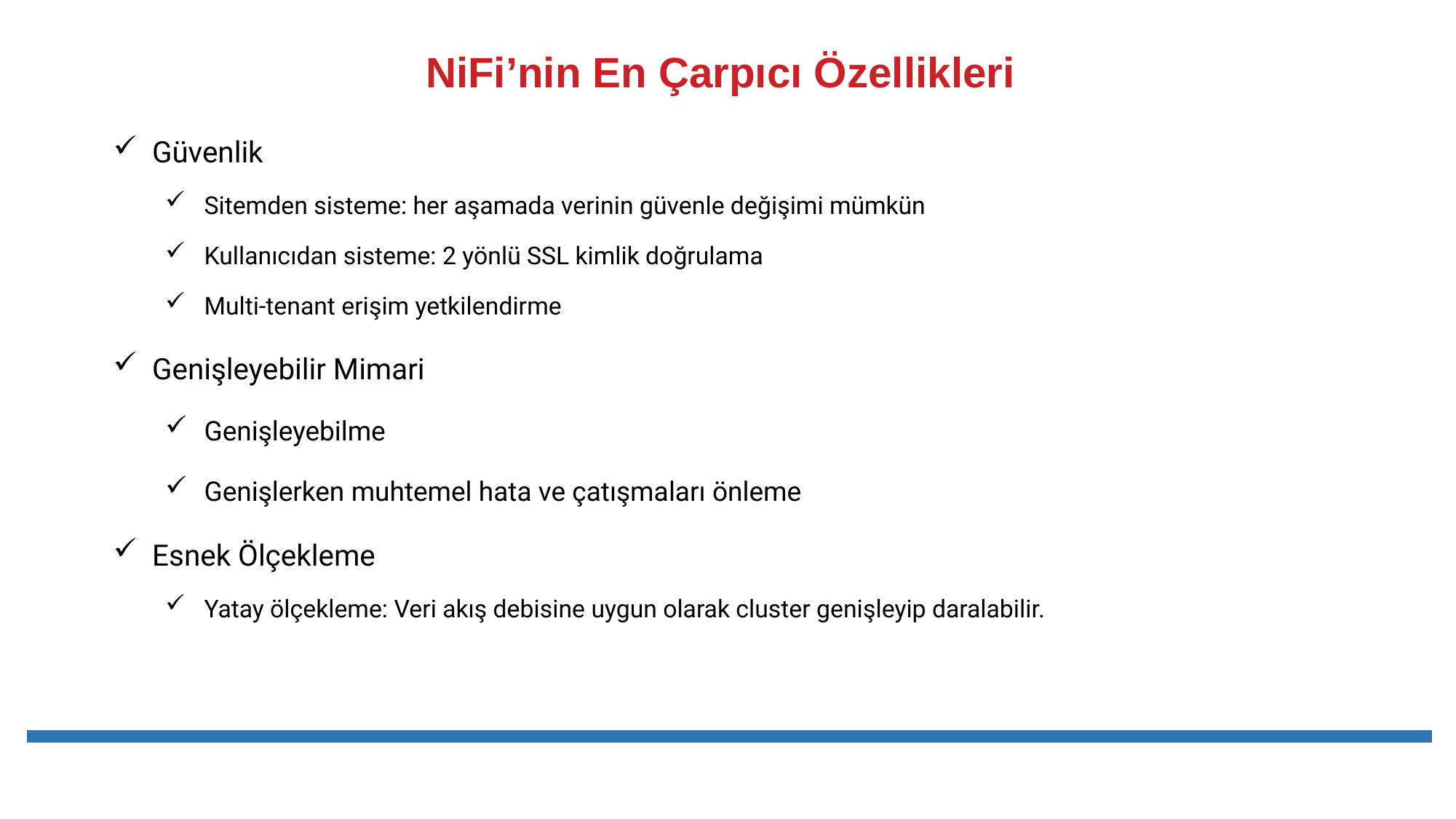

# NiFi’nin En Çarpıcı Özellikleri
Güvenlik
Sitemden sisteme: her aşamada verinin güvenle değişimi mümkün
Kullanıcıdan sisteme: 2 yönlü SSL kimlik doğrulama
Multi-tenant erişim yetkilendirme
Genişleyebilir Mimari
Genişleyebilme
Genişlerken muhtemel hata ve çatışmaları önleme
Esnek Ölçekleme
Yatay ölçekleme: Veri akış debisine uygun olarak cluster genişleyip daralabilir.